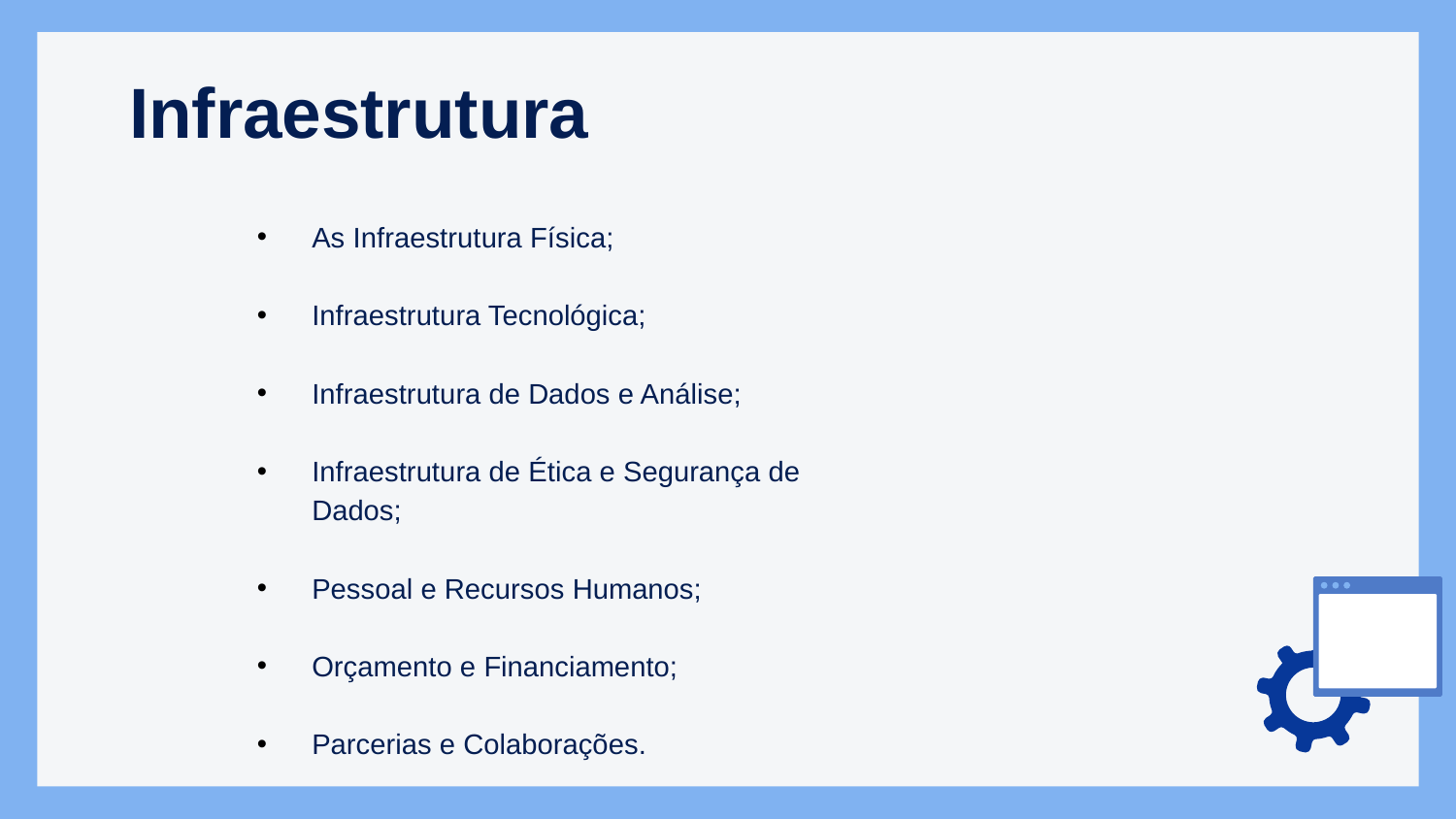

# Infraestrutura
As Infraestrutura Física;

Infraestrutura Tecnológica;

Infraestrutura de Dados e Análise;

Infraestrutura de Ética e Segurança de Dados;

Pessoal e Recursos Humanos;

Orçamento e Financiamento;

Parcerias e Colaborações.